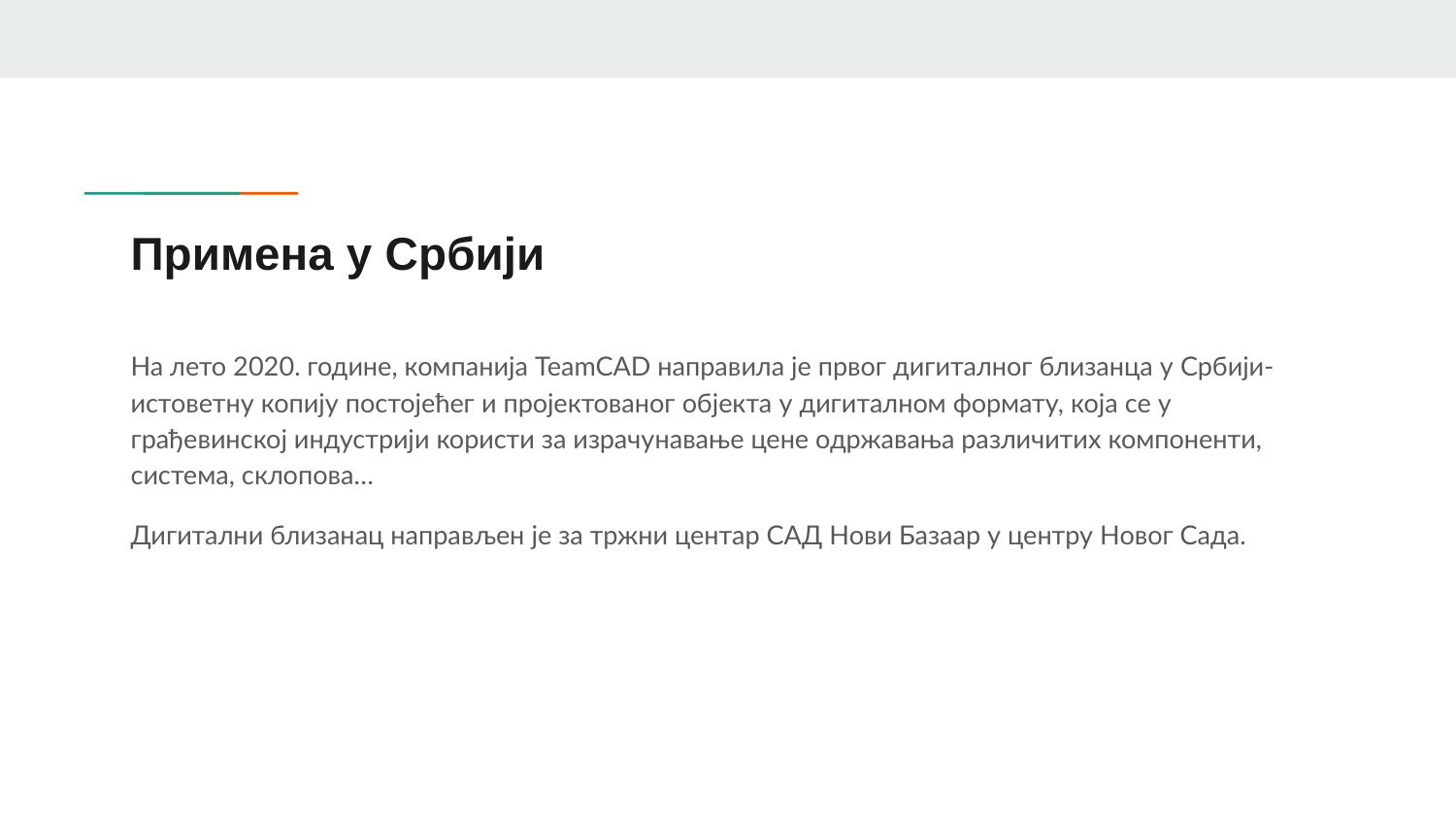

# Примена у Србији
На лето 2020. године, компанија TeamCAD направила је првог дигиталног близанца у Србији- истоветну копију постојећег и пројектованог објекта у дигиталном формату, која се у грађевинској индустрији користи за израчунавање цене одржавања различитих компоненти, система, склопова…
Дигитални близанац направљен је за тржни центар САД Нови Базаар у центру Новог Сада.